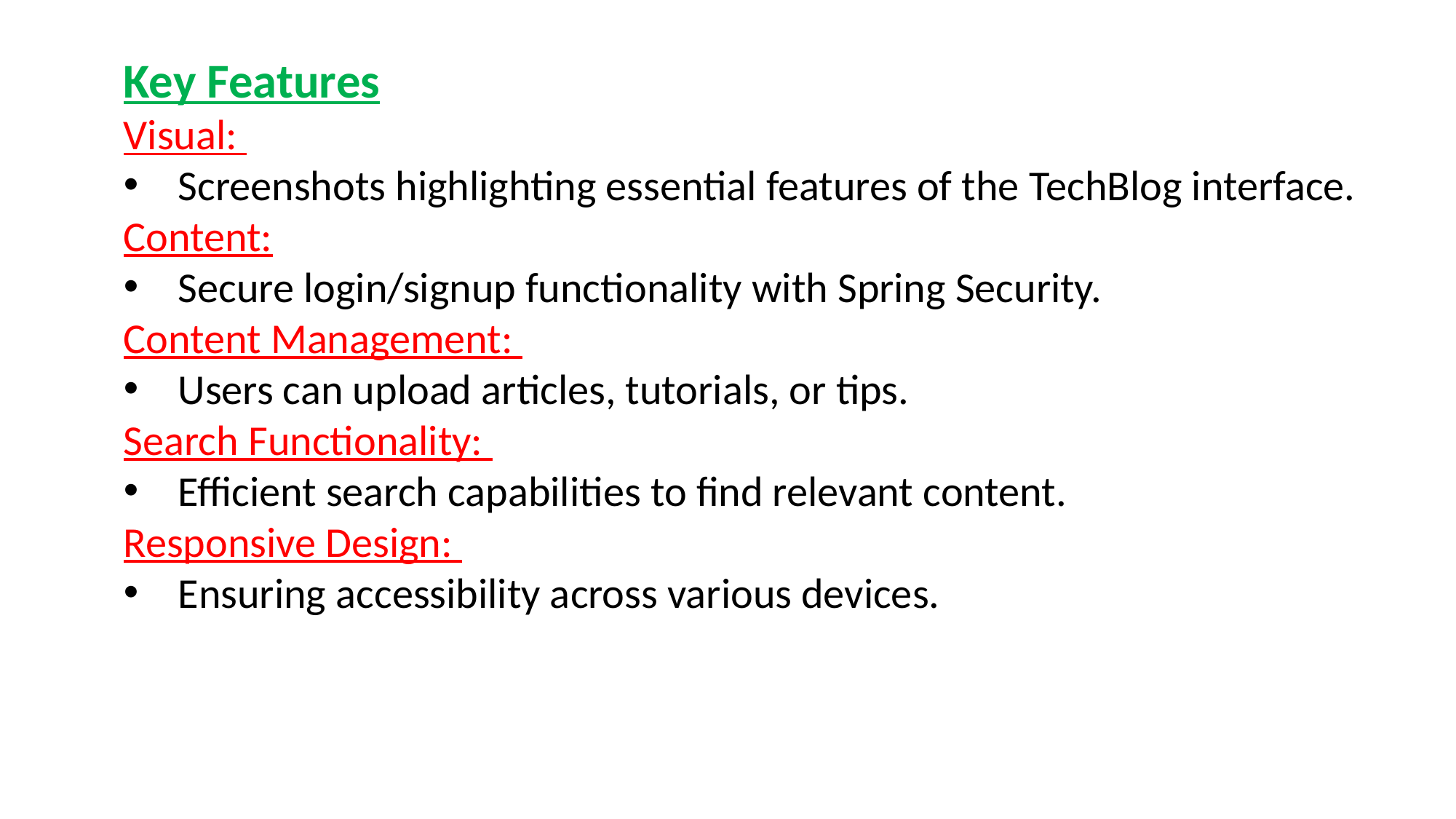

Key Features
Visual:
Screenshots highlighting essential features of the TechBlog interface.
Content:
Secure login/signup functionality with Spring Security.
Content Management:
Users can upload articles, tutorials, or tips.
Search Functionality:
Efficient search capabilities to find relevant content.
Responsive Design:
Ensuring accessibility across various devices.